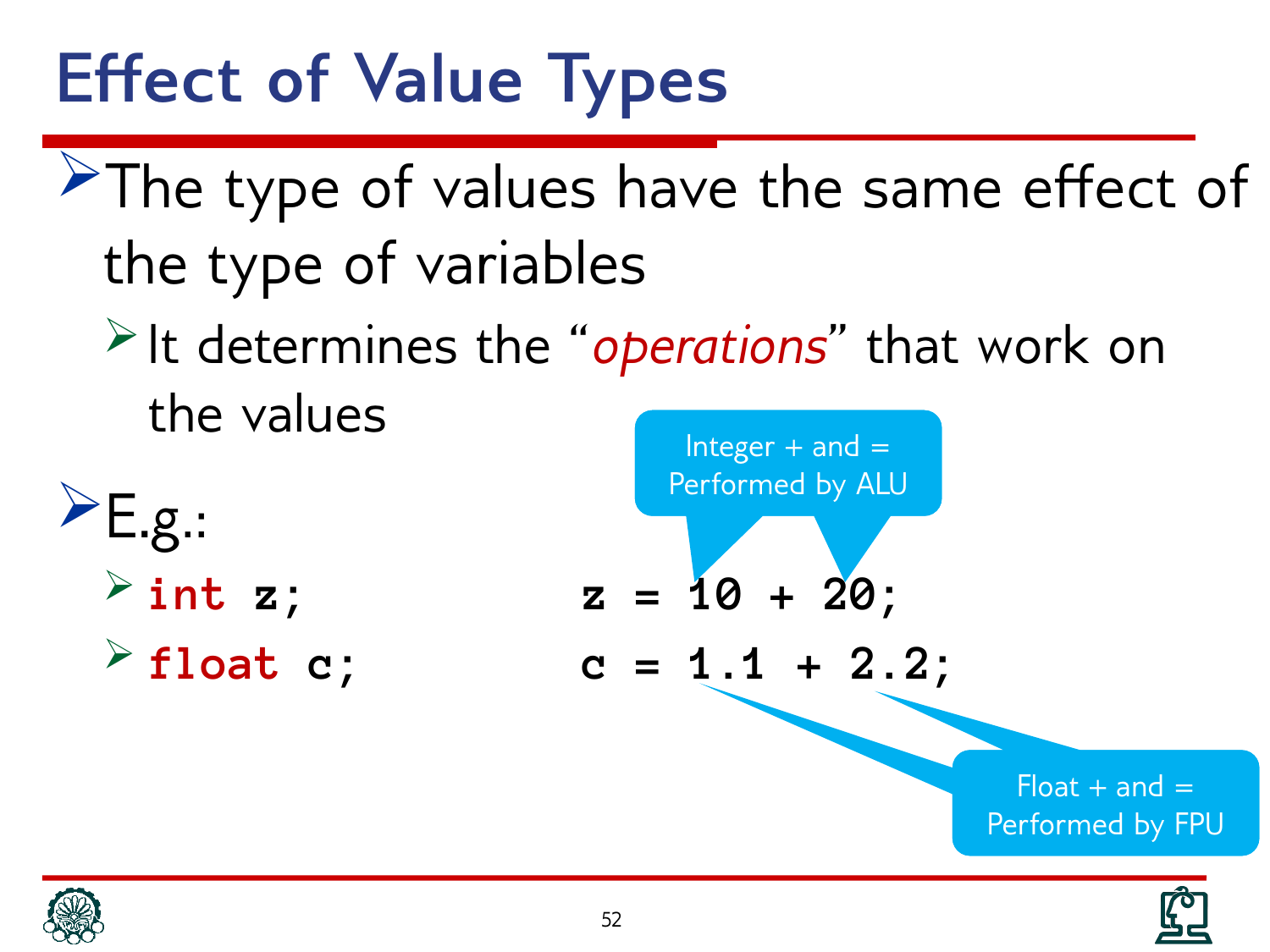

# Effect of Value Types
The type of values have the same effect of the type of variables
It determines the “operations” that work on the values
E.g.:
int z;    	  z = 10 + 20;
float c;  	  c = 1.1 + 2.2;

Integer + and =
Performed by ALU
Integer + and =
Performed by ALU
Float + and =
Performed by FPU
Float + and =
Performed by FPU
52